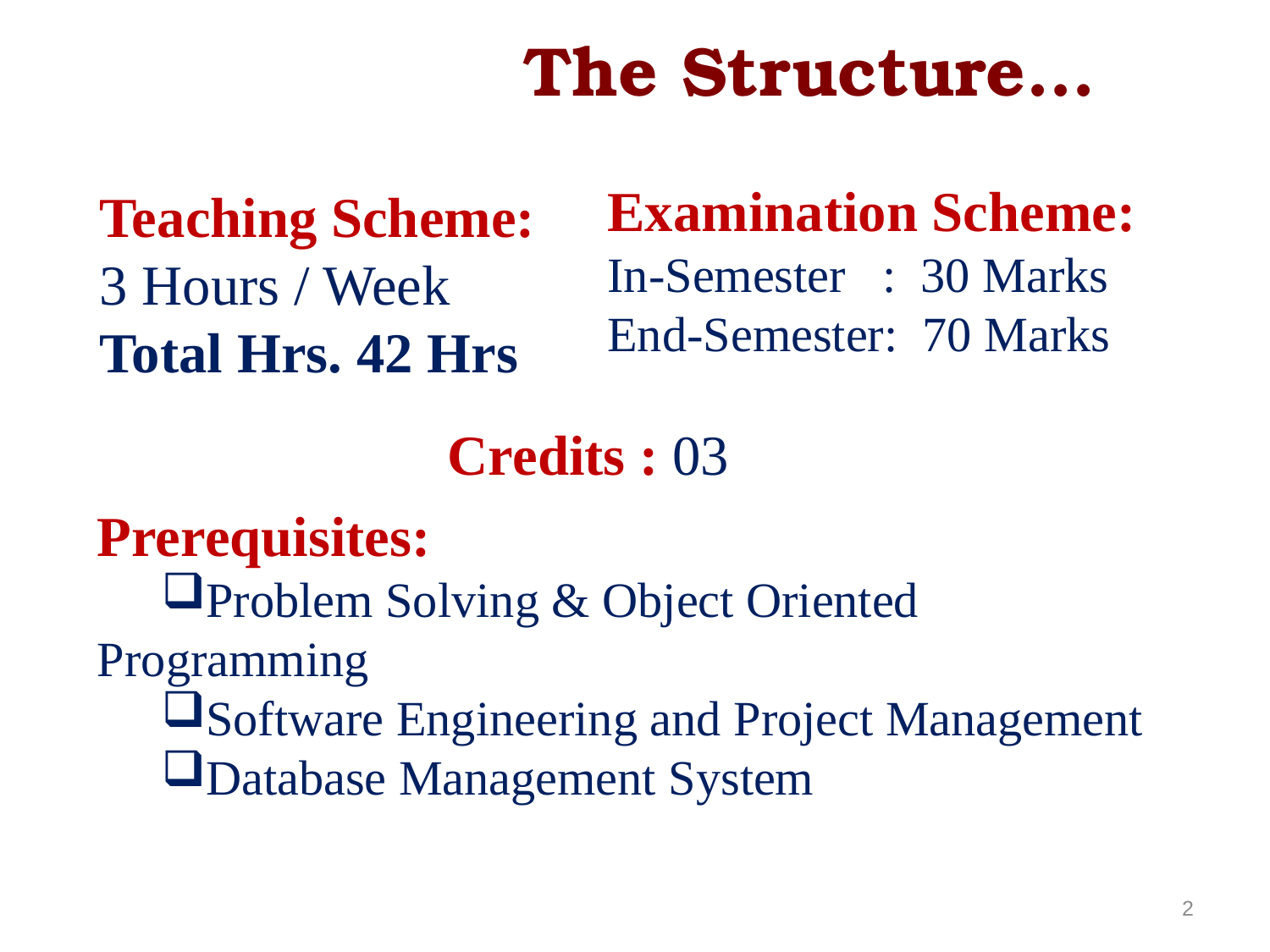

# The Structure…
Examination Scheme:
In-Semester   :  30 Marks
End-Semester:  70 Marks
Teaching Scheme:
3 Hours / Week
Total Hrs. 42 Hrs
Credits : 03
Prerequisites:
Problem Solving & Object Oriented Programming
Software Engineering and Project Management
Database Management System
2